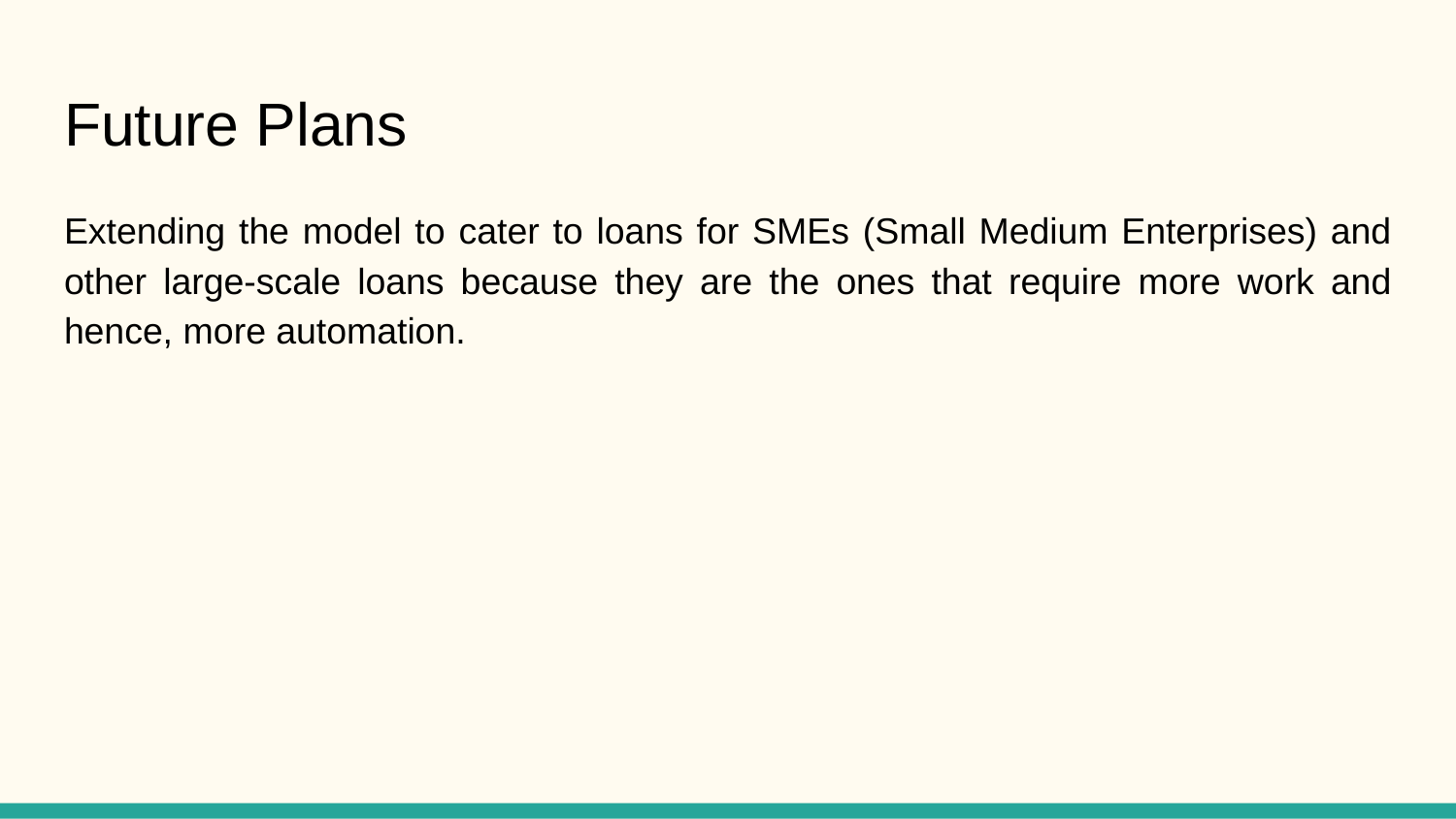

# Future Plans
Extending the model to cater to loans for SMEs (Small Medium Enterprises) and other large-scale loans because they are the ones that require more work and hence, more automation.